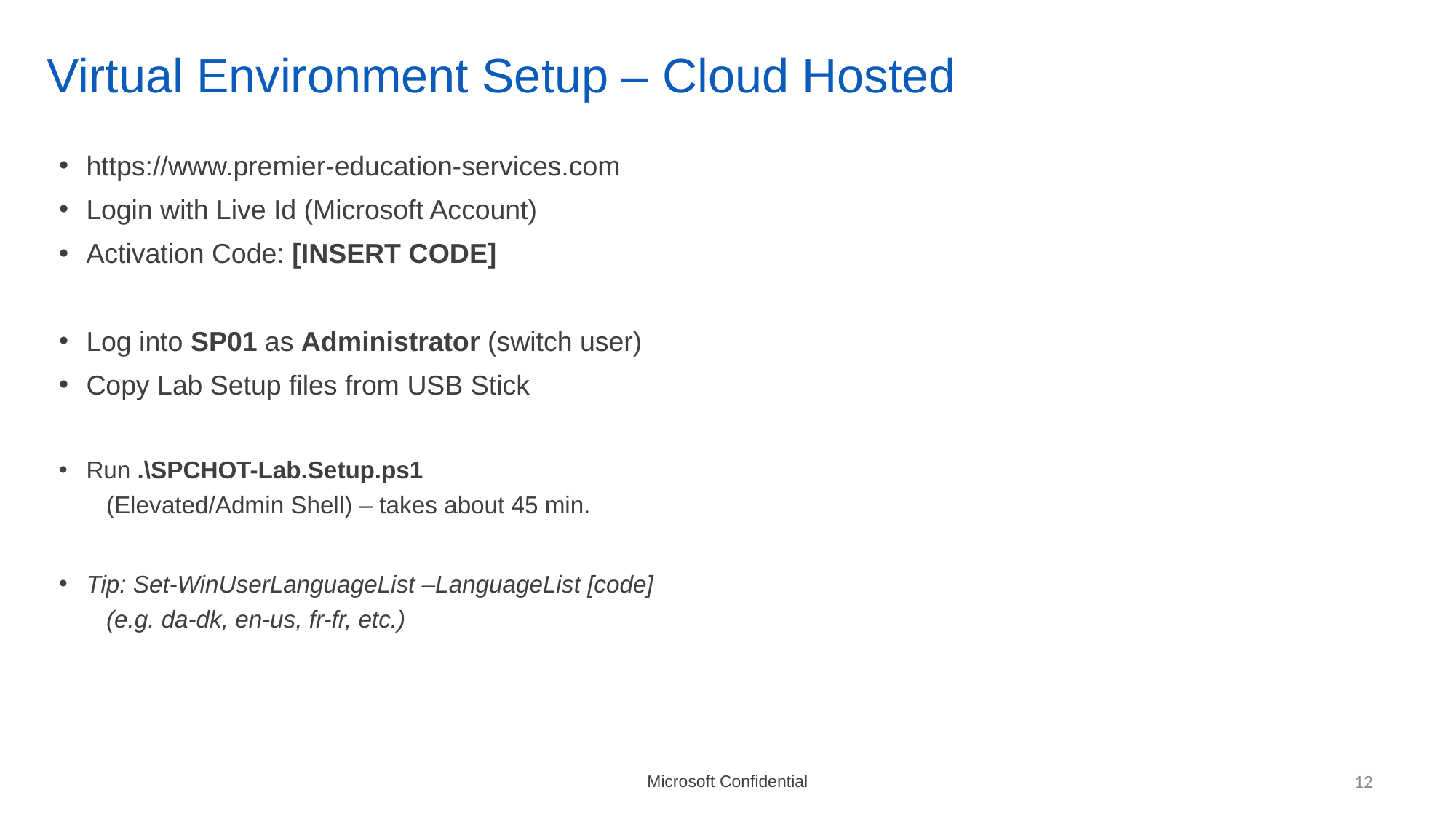

# Virtual Environment Setup – Cloud Hosted
https://www.premier-education-services.com
Login with Live Id (Microsoft Account)
Activation Code: [INSERT CODE]

Log into SP01 as Administrator (switch user)
Copy Lab Setup files from USB Stick

Run .\SPCHOT-Lab.Setup.ps1
   (Elevated/Admin Shell) – takes about 45 min.

Tip: Set-WinUserLanguageList –LanguageList [code]
   (e.g. da-dk, en-us, fr-fr, etc.)

12